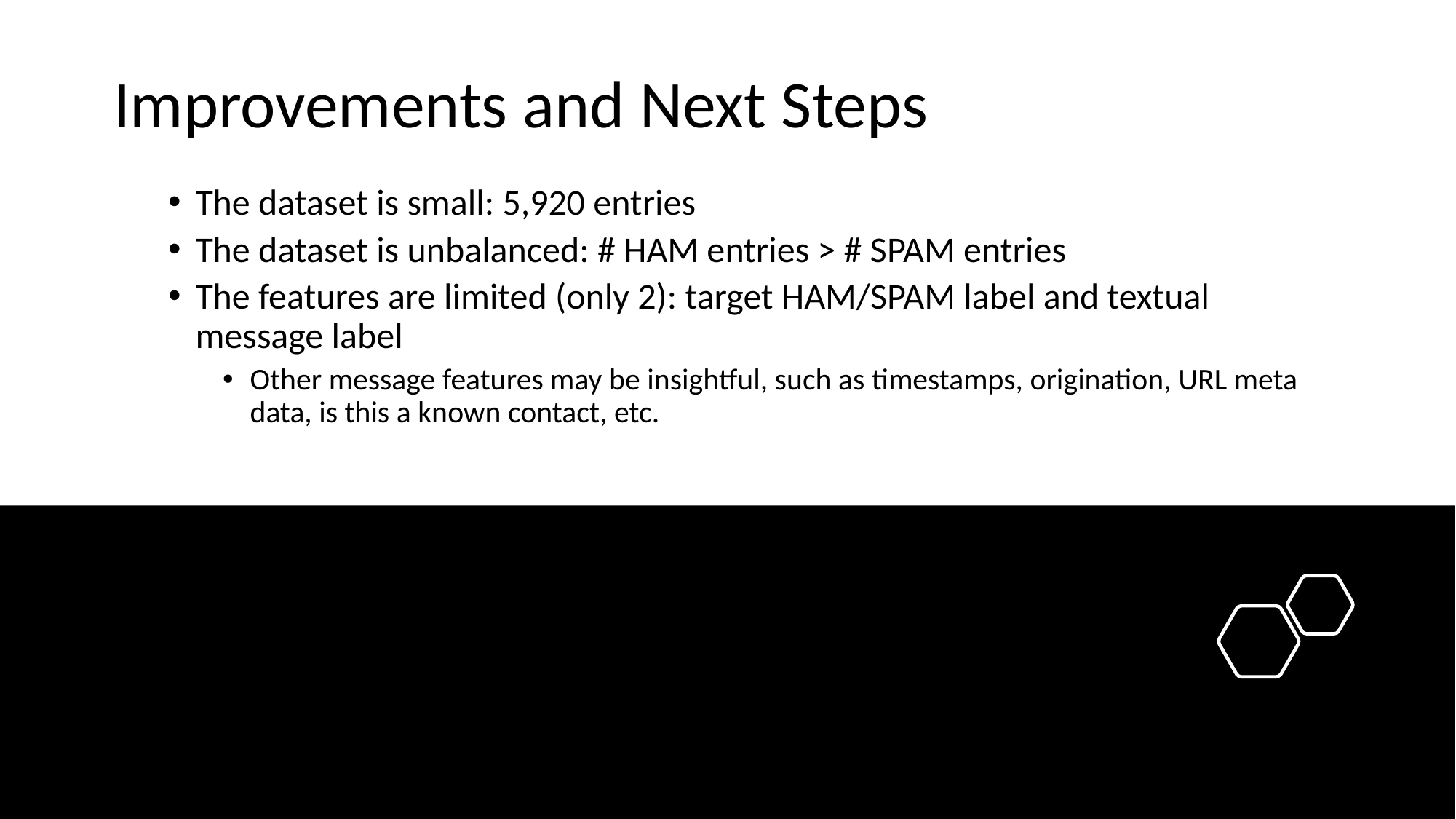

Improvements and Next Steps

The dataset is small: 5,920 entries
The dataset is unbalanced: # HAM entries > # SPAM entries
The features are limited (only 2): target HAM/SPAM label and textual message label
Other message features may be insightful, such as timestamps, origination, URL meta data, is this a known contact, etc.